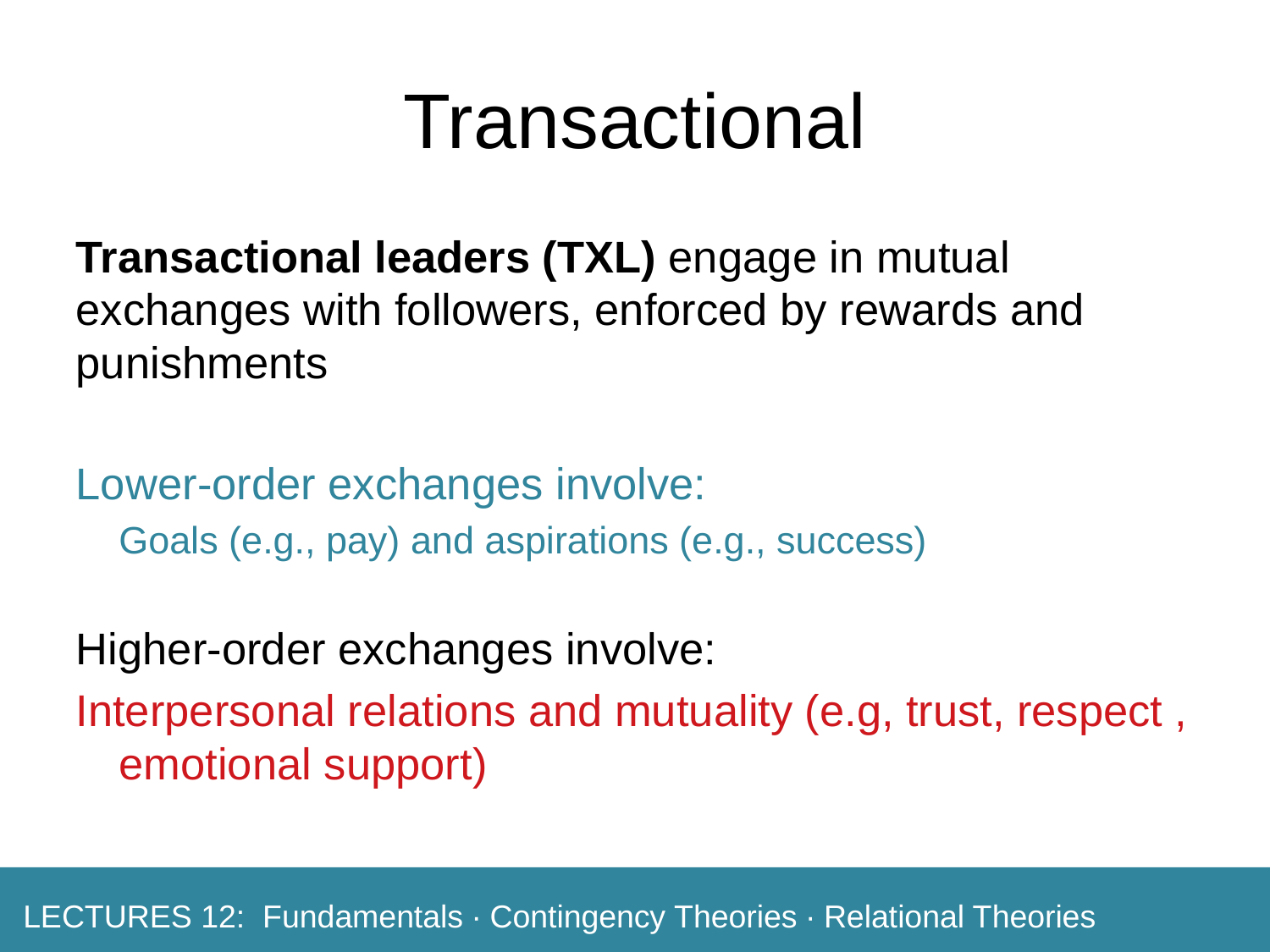

Transactional
Transactional leaders (TXL) engage in mutual exchanges with followers, enforced by rewards and punishments

Lower-order exchanges involve:
	Goals (e.g., pay) and aspirations (e.g., success)

Higher-order exchanges involve:
Interpersonal relations and mutuality (e.g, trust, respect , emotional support)

LECTURES 12:  Fundamentals ∙ Contingency Theories ∙ Relational Theories